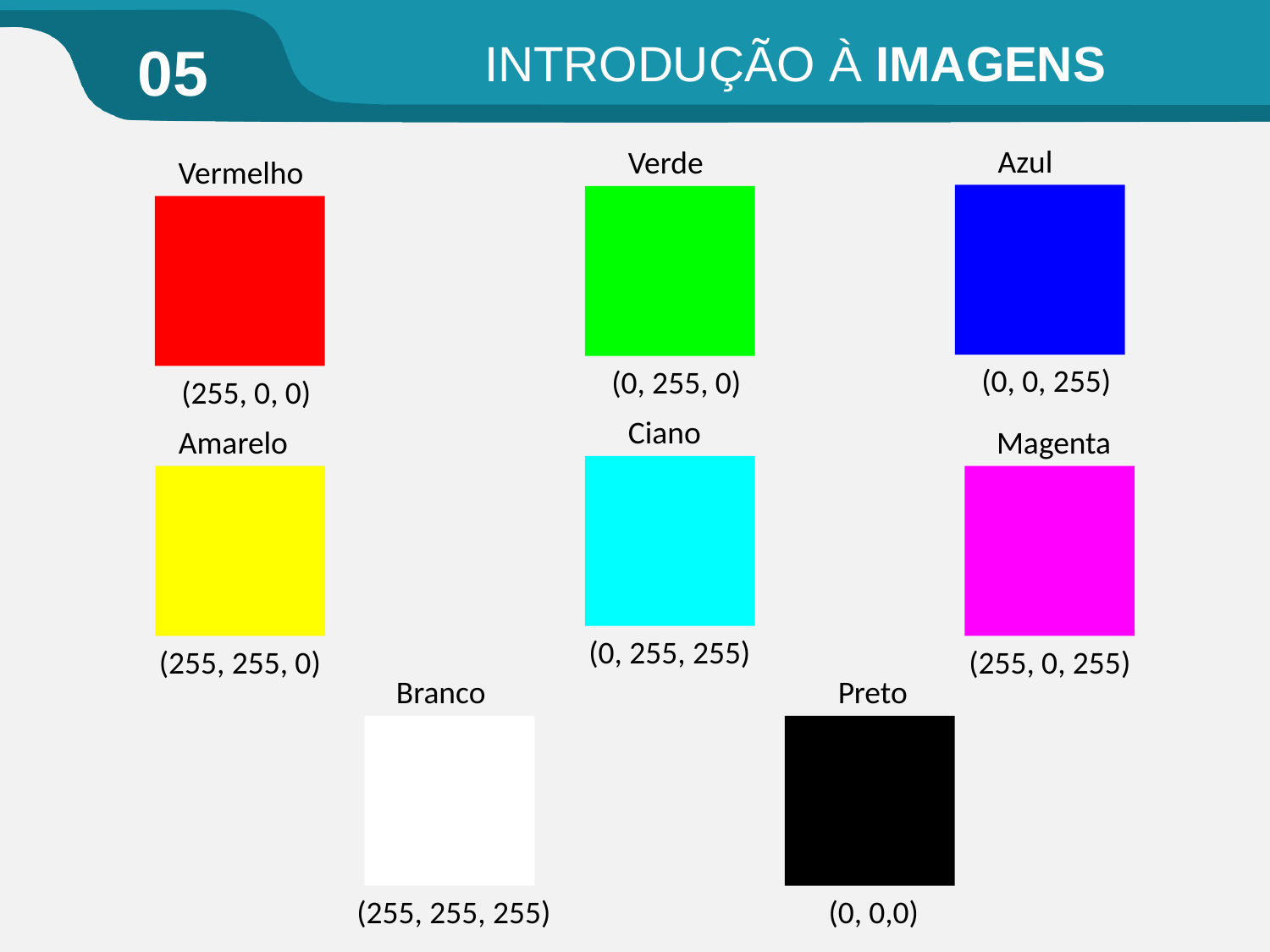

INTRODUÇÃO À IMAGENS
05
Azul

(0, 0, 255)
Verde

(0, 255, 0)
Vermelho

(255, 0, 0)
Ciano

(0, 255, 255)
Amarelo

(255, 255, 0)
Magenta

(255, 0, 255)
Branco

(255, 255, 255)
Preto

(0, 0,0)